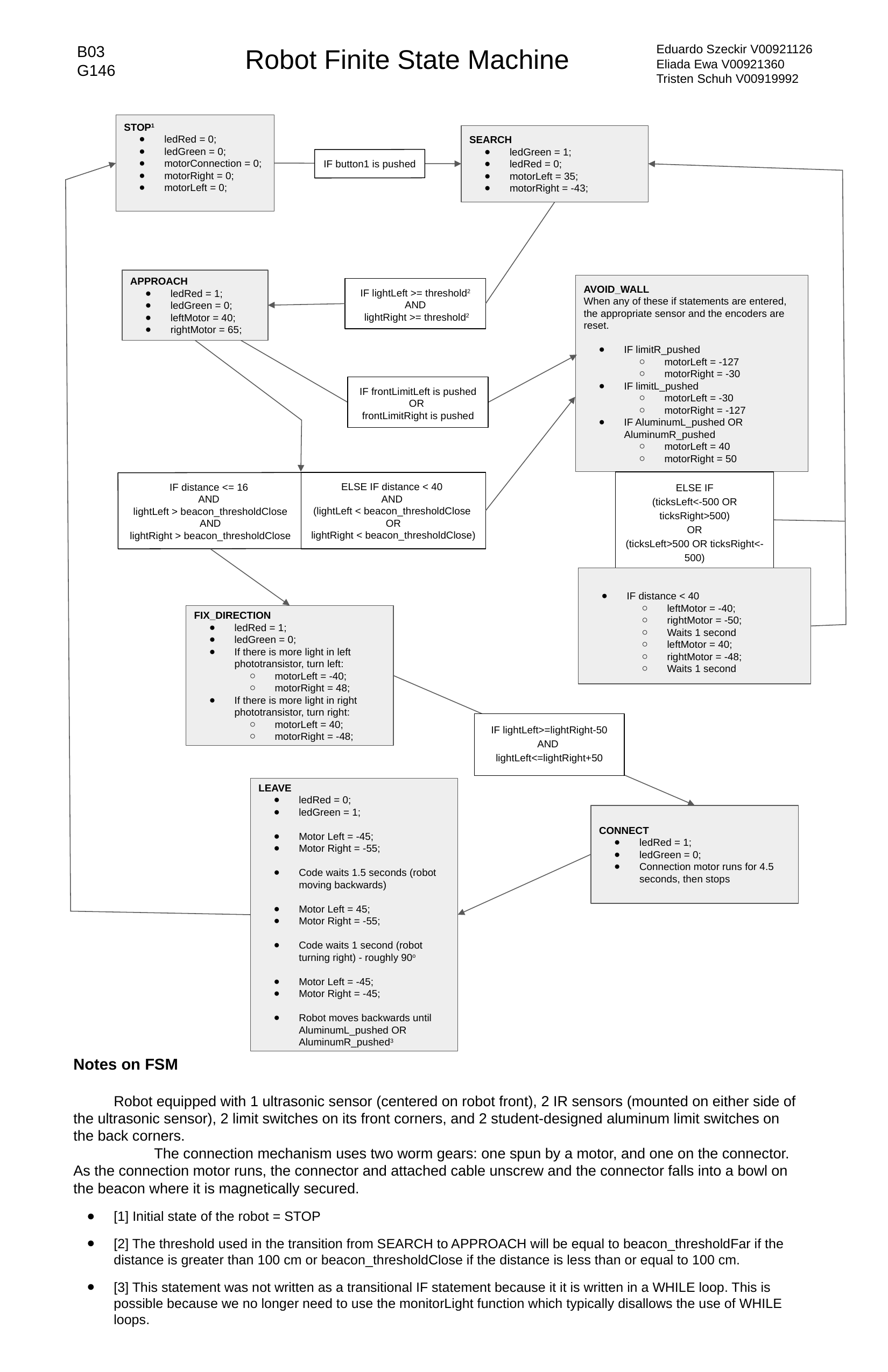

B03
G146
Eduardo Szeckir V00921126
Eliada Ewa V00921360
Tristen Schuh V00919992
Robot Finite State Machine
STOP1
ledRed = 0;
ledGreen = 0;
motorConnection = 0;
motorRight = 0;
motorLeft = 0;

SEARCH
ledGreen = 1;
ledRed = 0;
motorLeft = 35;
motorRight = -43;
IF button1 is pushed

APPROACH
ledRed = 1;
ledGreen = 0;
leftMotor = 40;
rightMotor = 65;

AVOID_WALL
When any of these if statements are entered, the appropriate sensor and the encoders are reset.

IF limitR_pushed
motorLeft = -127
motorRight = -30
IF limitL_pushed
motorLeft = -30
motorRight = -127
IF AluminumL_pushed OR AluminumR_pushed
motorLeft = 40
motorRight = 50
IF lightLeft >= threshold2
AND
 lightRight >= threshold2
IF frontLimitLeft is pushed OR
frontLimitRight is pushed
ELSE IF
(ticksLeft<-500 OR ticksRight>500)
OR
(ticksLeft>500 OR ticksRight<-500)

ELSE IF distance < 40
AND
(lightLeft < beacon_thresholdClose
OR
lightRight < beacon_thresholdClose)
IF distance <= 16
AND
lightLeft > beacon_thresholdClose AND
lightRight > beacon_thresholdClose

IF distance < 40
leftMotor = -40;
rightMotor = -50;
Waits 1 second
leftMotor = 40;
rightMotor = -48;
Waits 1 second
FIX_DIRECTION
ledRed = 1;
ledGreen = 0;
If there is more light in left phototransistor, turn left:
motorLeft = -40;
motorRight = 48;
If there is more light in right phototransistor, turn right:
motorLeft = 40;
motorRight = -48;
IF lightLeft>=lightRight-50 AND
lightLeft<=lightRight+50
LEAVE
ledRed = 0;
ledGreen = 1;

Motor Left = -45;
Motor Right = -55;

Code waits 1.5 seconds (robot moving backwards)

Motor Left = 45;
Motor Right = -55;

Code waits 1 second (robot turning right) - roughly 90o

Motor Left = -45;
Motor Right = -45;

Robot moves backwards until AluminumL_pushed OR AluminumR_pushed3

CONNECT
ledRed = 1;
ledGreen = 0;
Connection motor runs for 4.5 seconds, then stops

Notes on FSM

Robot equipped with 1 ultrasonic sensor (centered on robot front), 2 IR sensors (mounted on either side of the ultrasonic sensor), 2 limit switches on its front corners, and 2 student-designed aluminum limit switches on the back corners.
	The connection mechanism uses two worm gears: one spun by a motor, and one on the connector. As the connection motor runs, the connector and attached cable unscrew and the connector falls into a bowl on the beacon where it is magnetically secured.
[1] Initial state of the robot = STOP
[2] The threshold used in the transition from SEARCH to APPROACH will be equal to beacon_thresholdFar if the distance is greater than 100 cm or beacon_thresholdClose if the distance is less than or equal to 100 cm.
[3] This statement was not written as a transitional IF statement because it it is written in a WHILE loop. This is possible because we no longer need to use the monitorLight function which typically disallows the use of WHILE loops.